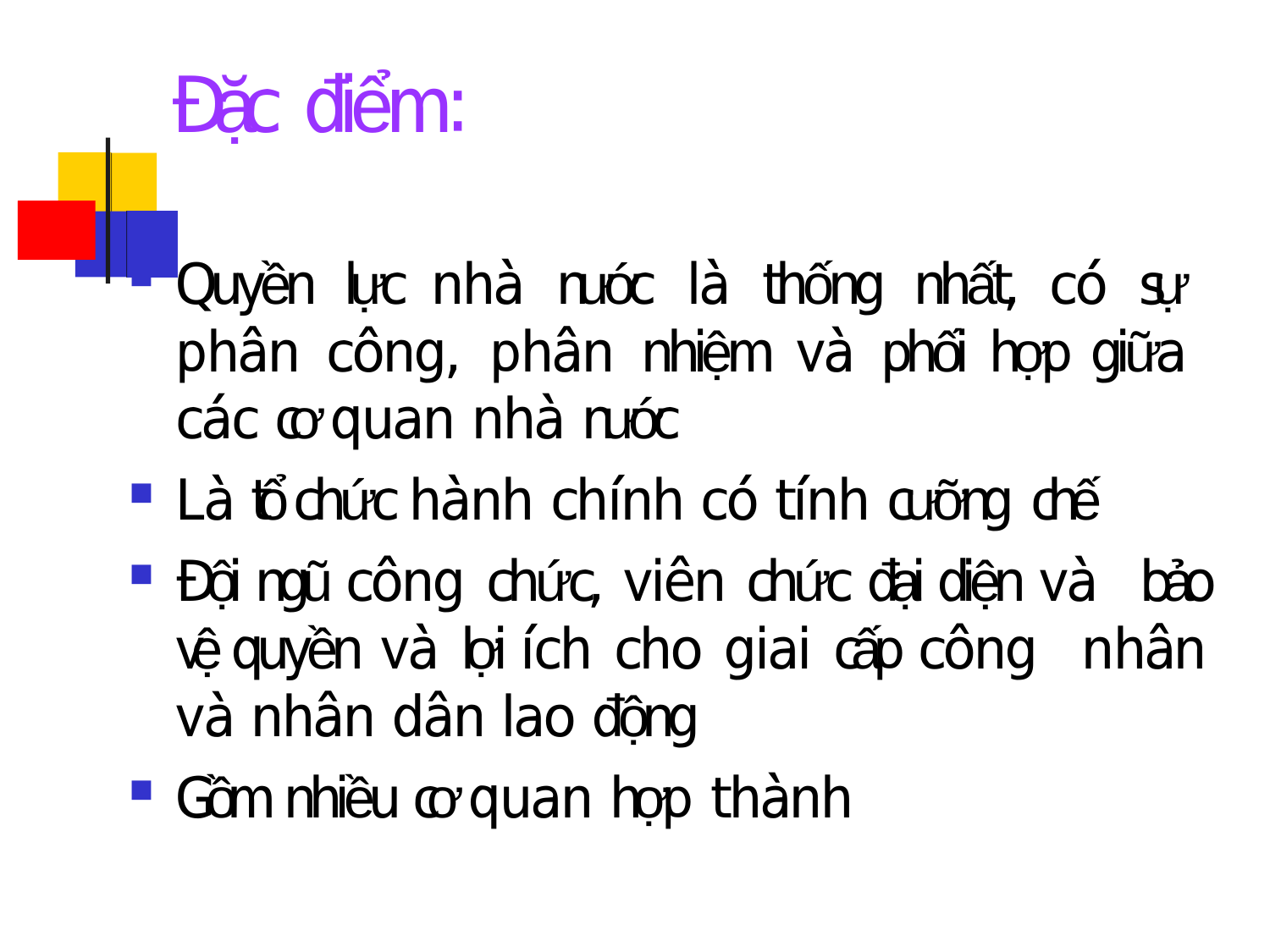

# Đặc điểm:
Quyền lực nhà nước là thống nhất, có sự  phân công, phân nhiệm và phối hợp giữa  các cơ quan nhà nước
Là tổ chức hành chính có tính cưỡng chế
Đội ngũ công chức, viên chức đại diện và  bảo vệ quyền và lợi ích cho giai cấp công  nhân và nhân dân lao động
Gồm nhiều cơ quan hợp thành